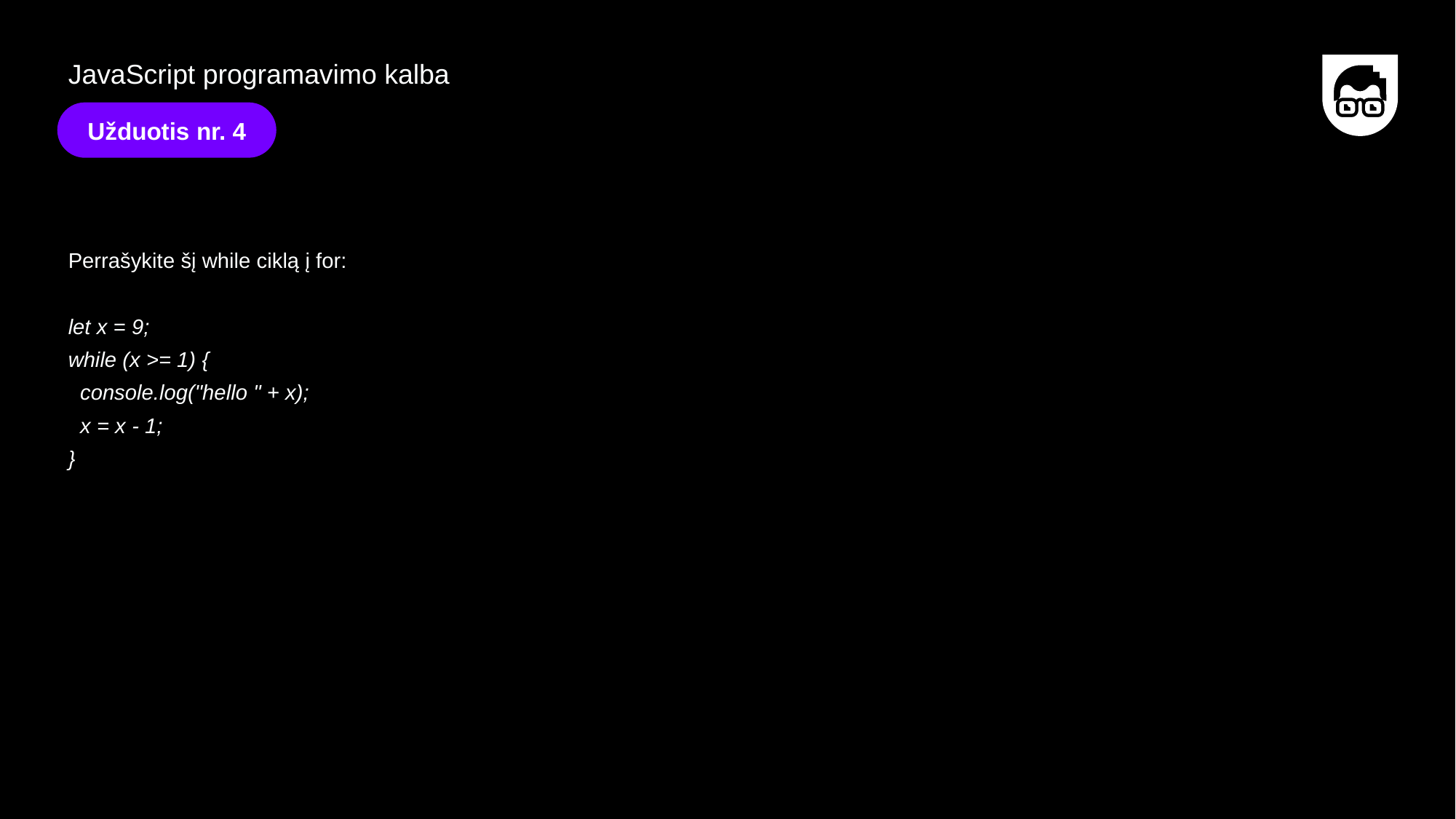

JavaScript programavimo kalba

Užduotis nr. 4
Perrašykite šį while ciklą į for:

let x = 9;
while (x >= 1) {
  console.log("hello " + x);
  x = x - 1;
}